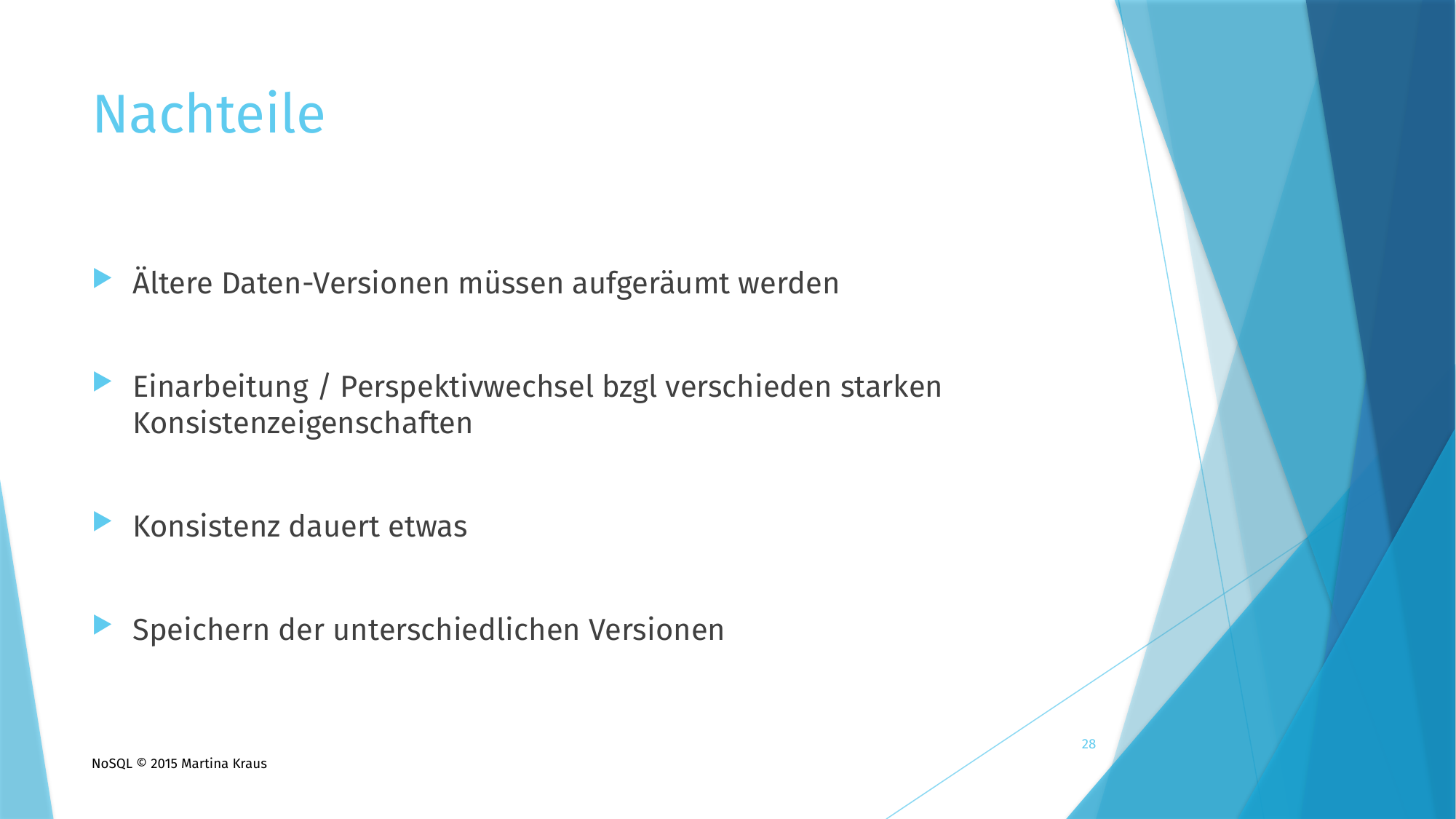

# Nachteile
Ältere Daten-Versionen müssen aufgeräumt werden

Einarbeitung / Perspektivwechsel bzgl verschieden starken Konsistenzeigenschaften

Konsistenz dauert etwas

Speichern der unterschiedlichen Versionen
28
NoSQL © 2015 Martina Kraus